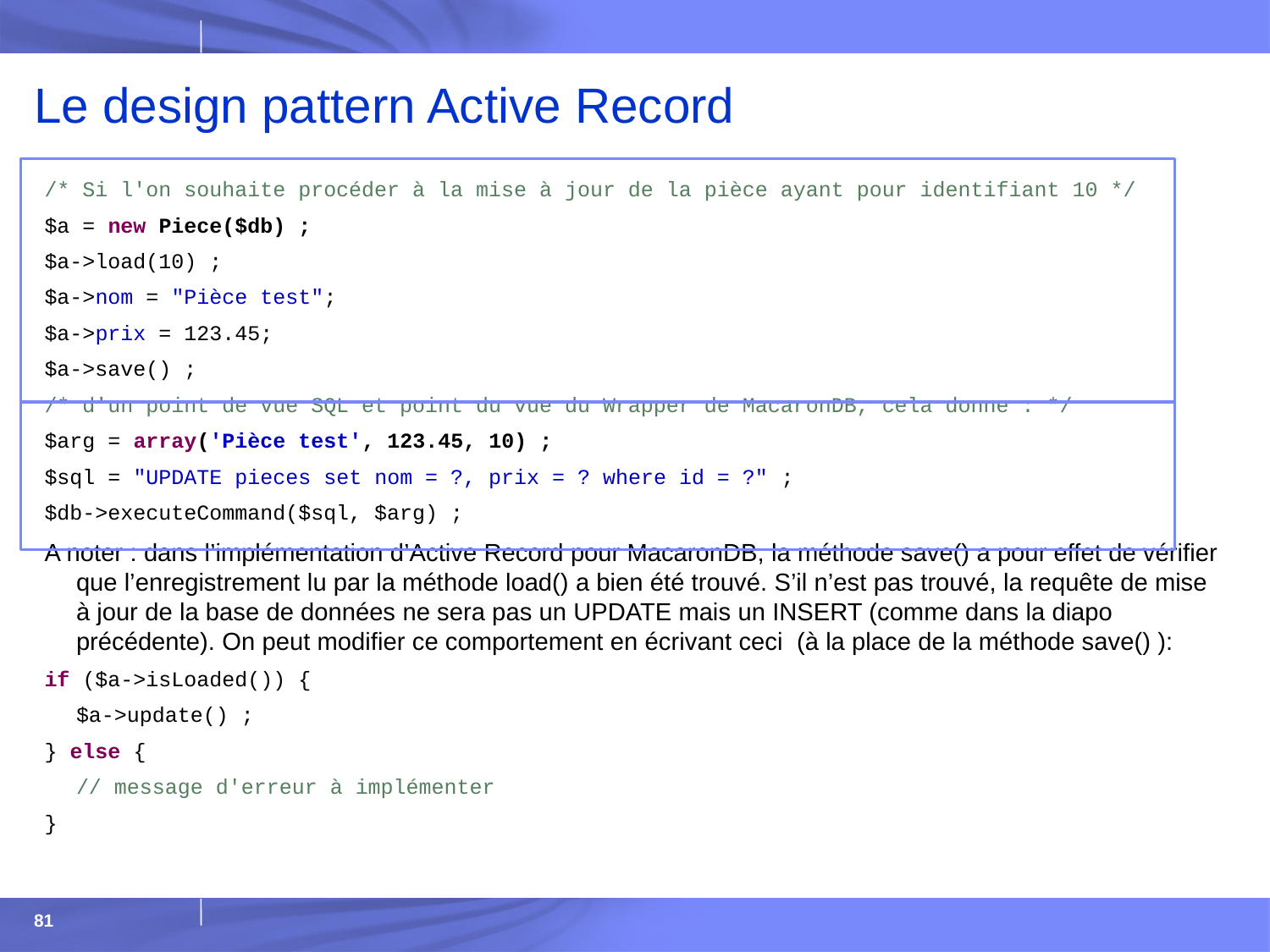

# Le design pattern Active Record

/* Si l'on souhaite procéder à la mise à jour de la pièce ayant pour identifiant 10 */
$a = new Piece($db) ;
$a->load(10) ;
$a->nom = "Pièce test";
$a->prix = 123.45;
$a->save() ;
/* d'un point de vue SQL et point du vue du Wrapper de MacaronDB, cela donne : */
$arg = array('Pièce test', 123.45, 10) ;
$sql = "UPDATE pieces set nom = ?, prix = ? where id = ?" ;
$db->executeCommand($sql, $arg) ;
A noter : dans l’implémentation d’Active Record pour MacaronDB, la méthode save() a pour effet de vérifier que l’enregistrement lu par la méthode load() a bien été trouvé. S’il n’est pas trouvé, la requête de mise à jour de la base de données ne sera pas un UPDATE mais un INSERT (comme dans la diapo précédente). On peut modifier ce comportement en écrivant ceci  (à la place de la méthode save() ):
if ($a->isLoaded()) {
	$a->update() ;
} else {
	// message d'erreur à implémenter
}

81